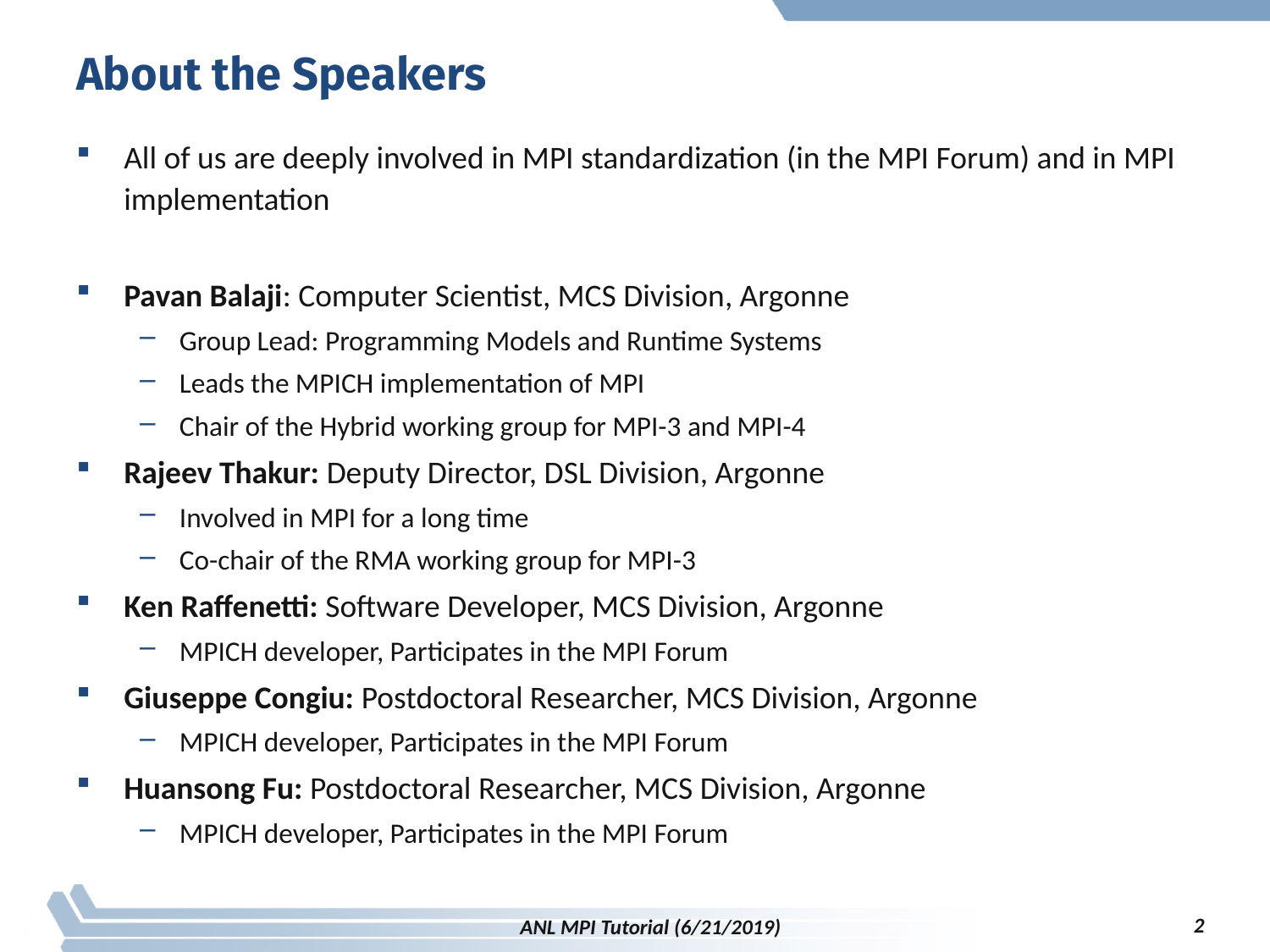

# About the Speakers
All of us are deeply involved in MPI standardization (in the MPI Forum) and in MPI implementation

Pavan Balaji: Computer Scientist, MCS Division, Argonne
Group Lead: Programming Models and Runtime Systems
Leads the MPICH implementation of MPI
Chair of the Hybrid working group for MPI-3 and MPI-4
Rajeev Thakur: Deputy Director, DSL Division, Argonne
Involved in MPI for a long time
Co-chair of the RMA working group for MPI-3
Ken Raffenetti: Software Developer, MCS Division, Argonne
MPICH developer, Participates in the MPI Forum
Giuseppe Congiu: Postdoctoral Researcher, MCS Division, Argonne
MPICH developer, Participates in the MPI Forum
Huansong Fu: Postdoctoral Researcher, MCS Division, Argonne
MPICH developer, Participates in the MPI Forum

2
ANL MPI Tutorial (6/21/2019)